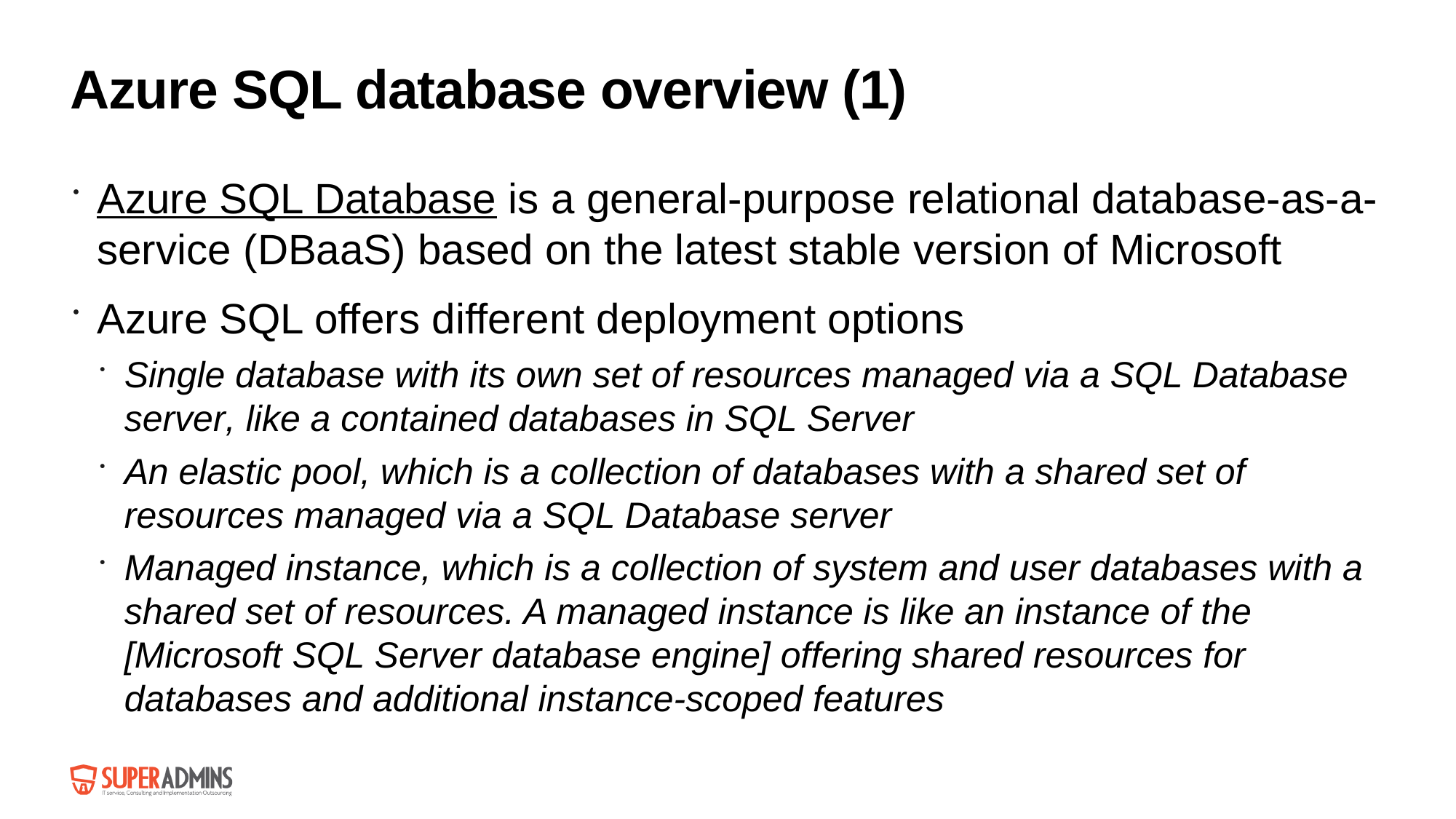

# Azure SQL database overview (1)
Azure SQL Database is a general-purpose relational database-as-a-service (DBaaS) based on the latest stable version of Microsoft
Azure SQL offers different deployment options
Single database with its own set of resources managed via a SQL Database server, like a contained databases in SQL Server
An elastic pool, which is a collection of databases with a shared set of resources managed via a SQL Database server
Managed instance, which is a collection of system and user databases with a shared set of resources. A managed instance is like an instance of the [Microsoft SQL Server database engine] offering shared resources for databases and additional instance-scoped features